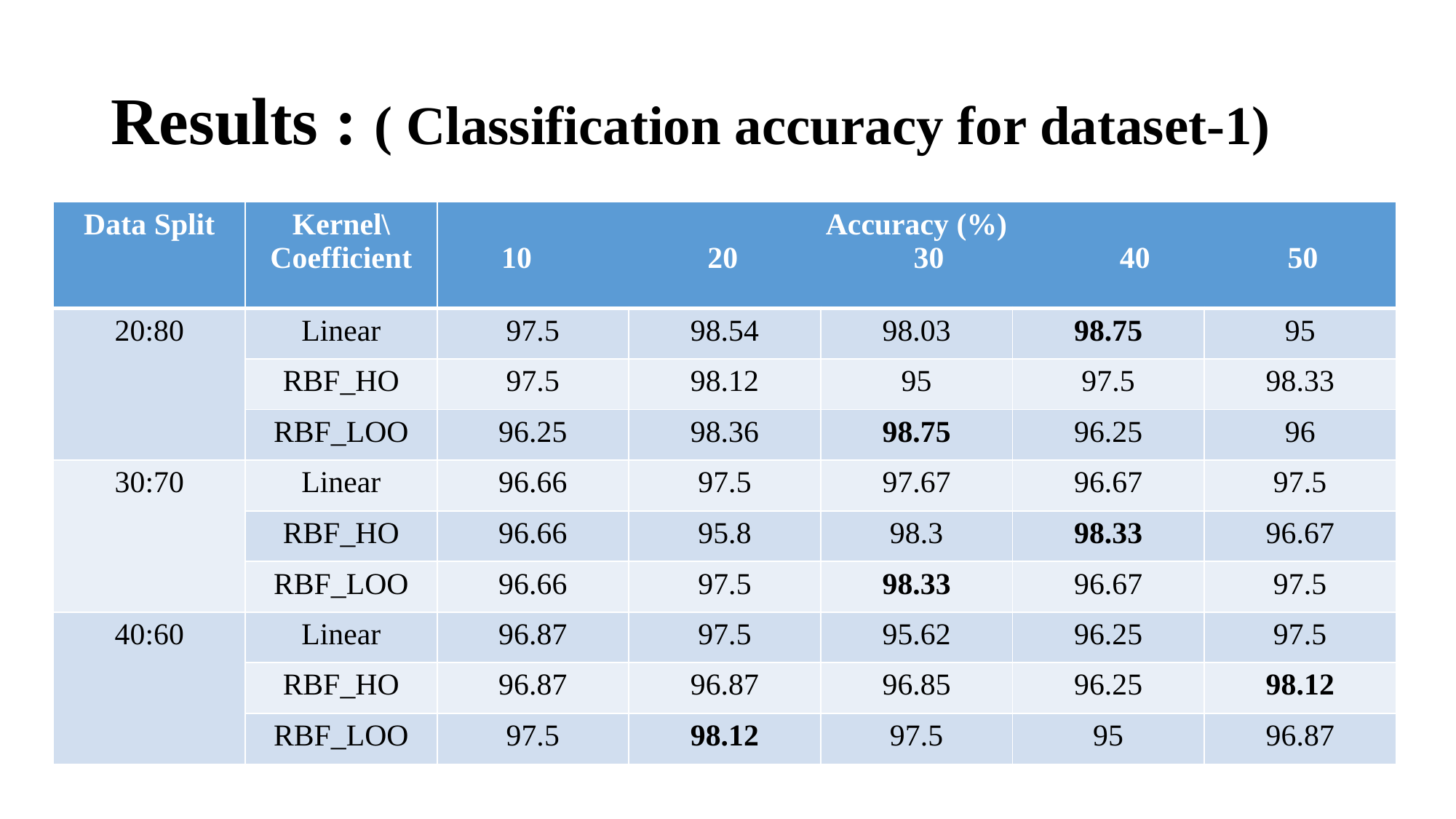

# Results : ( Classification accuracy for dataset-1)
| Data Split | Kernel\ Coefficient | Accuracy (%) 10 20 30 40 50 |  |  |  |  |
| --- | --- | --- | --- | --- | --- | --- |
| 20:80 | Linear | 97.5 | 98.54 | 98.03 | 98.75 | 95 |
|  | RBF\_HO | 97.5 | 98.12 | 95 | 97.5 | 98.33 |
|  | RBF\_LOO | 96.25 | 98.36 | 98.75 | 96.25 | 96 |
| 30:70 | Linear | 96.66 | 97.5 | 97.67 | 96.67 | 97.5 |
|  | RBF\_HO | 96.66 | 95.8 | 98.3 | 98.33 | 96.67 |
|  | RBF\_LOO | 96.66 | 97.5 | 98.33 | 96.67 | 97.5 |
| 40:60 | Linear | 96.87 | 97.5 | 95.62 | 96.25 | 97.5 |
|  | RBF\_HO | 96.87 | 96.87 | 96.85 | 96.25 | 98.12 |
|  | RBF\_LOO | 97.5 | 98.12 | 97.5 | 95 | 96.87 |